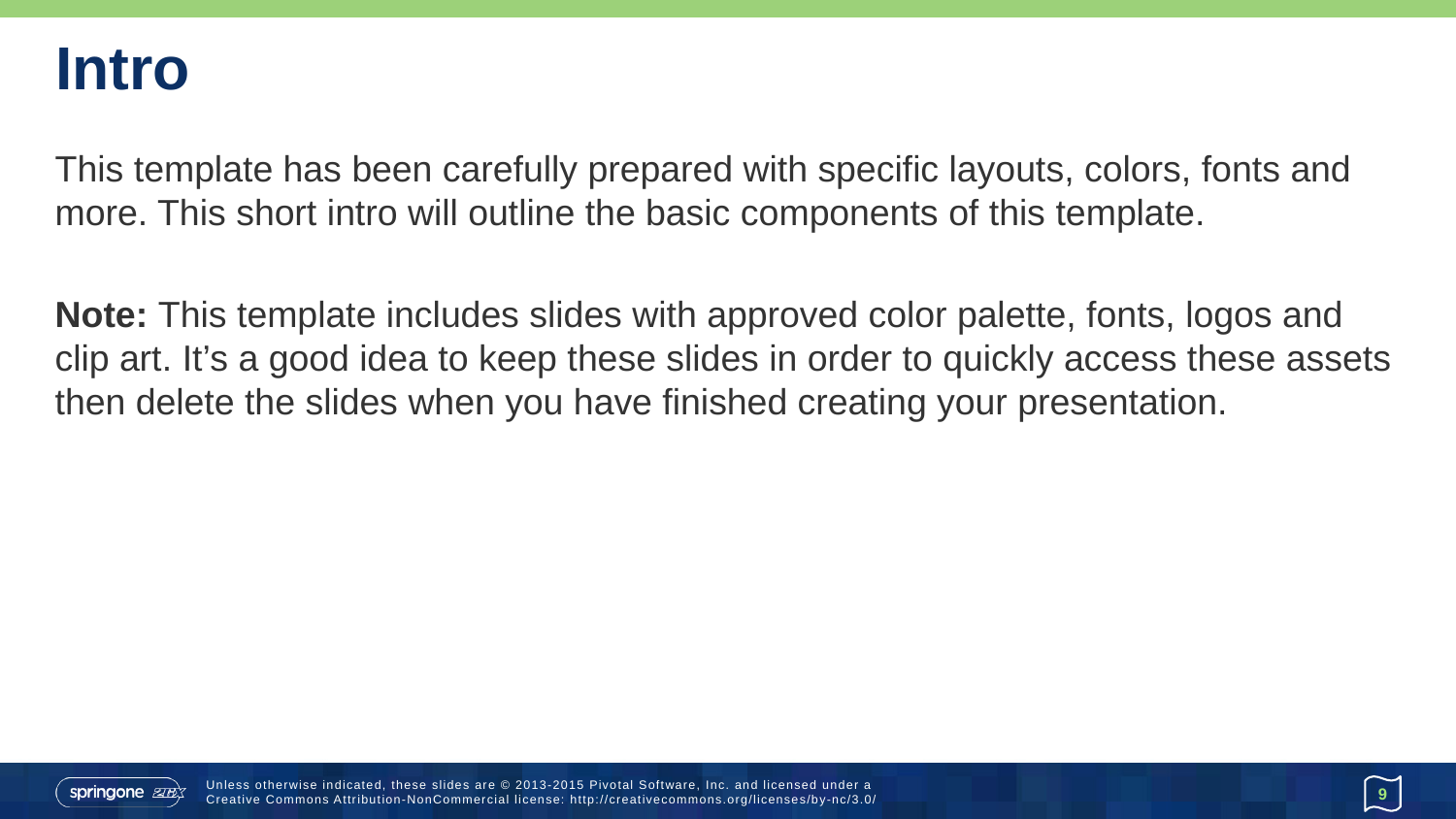

# Intro
This template has been carefully prepared with specific layouts, colors, fonts and more. This short intro will outline the basic components of this template.

Note: This template includes slides with approved color palette, fonts, logos and clip art. It’s a good idea to keep these slides in order to quickly access these assets then delete the slides when you have finished creating your presentation.
9